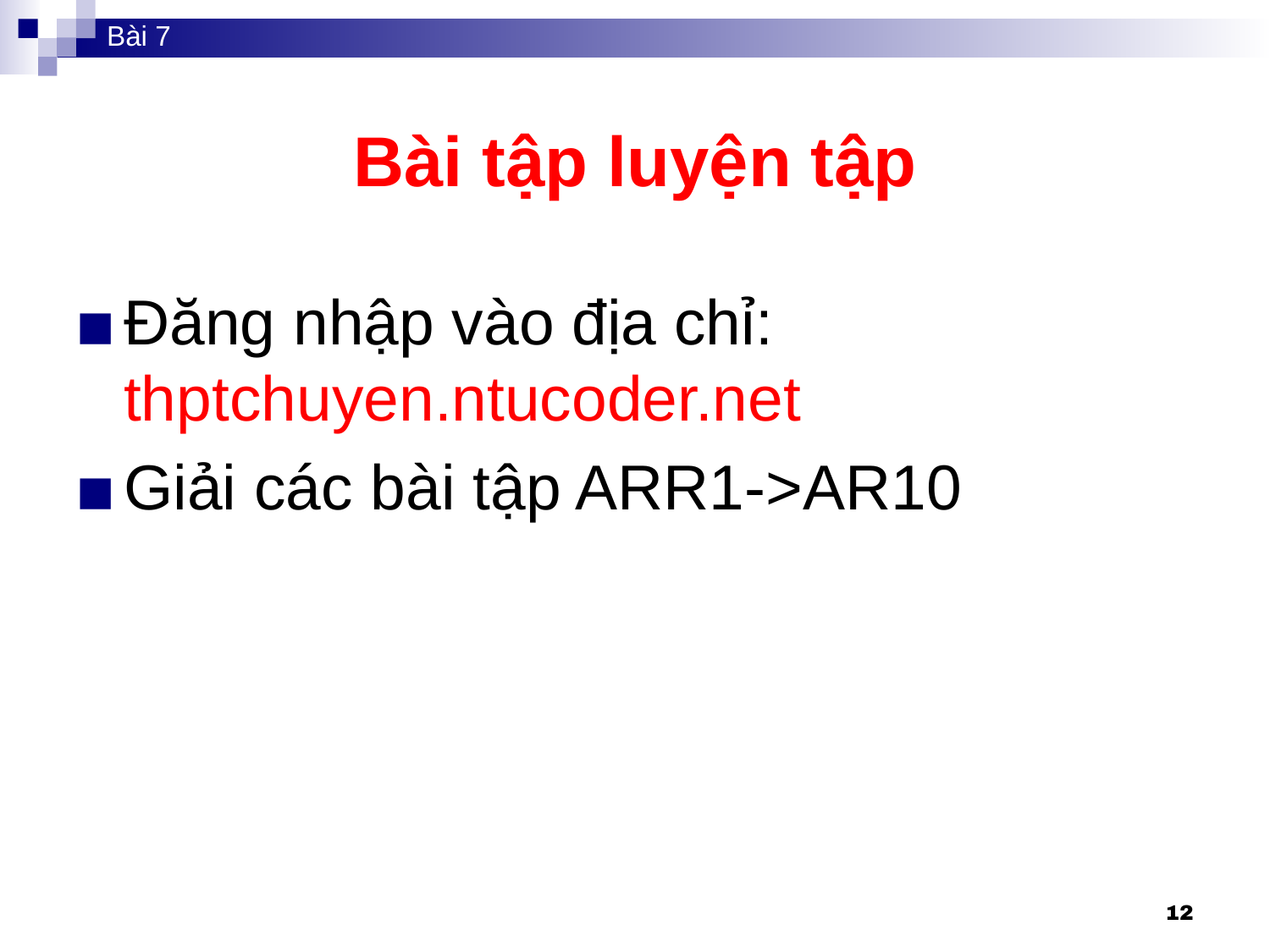

Bài 7
# Bài tập luyện tập
Đăng nhập vào địa chỉ: thptchuyen.ntucoder.net
Giải các bài tập ARR1->AR10
12